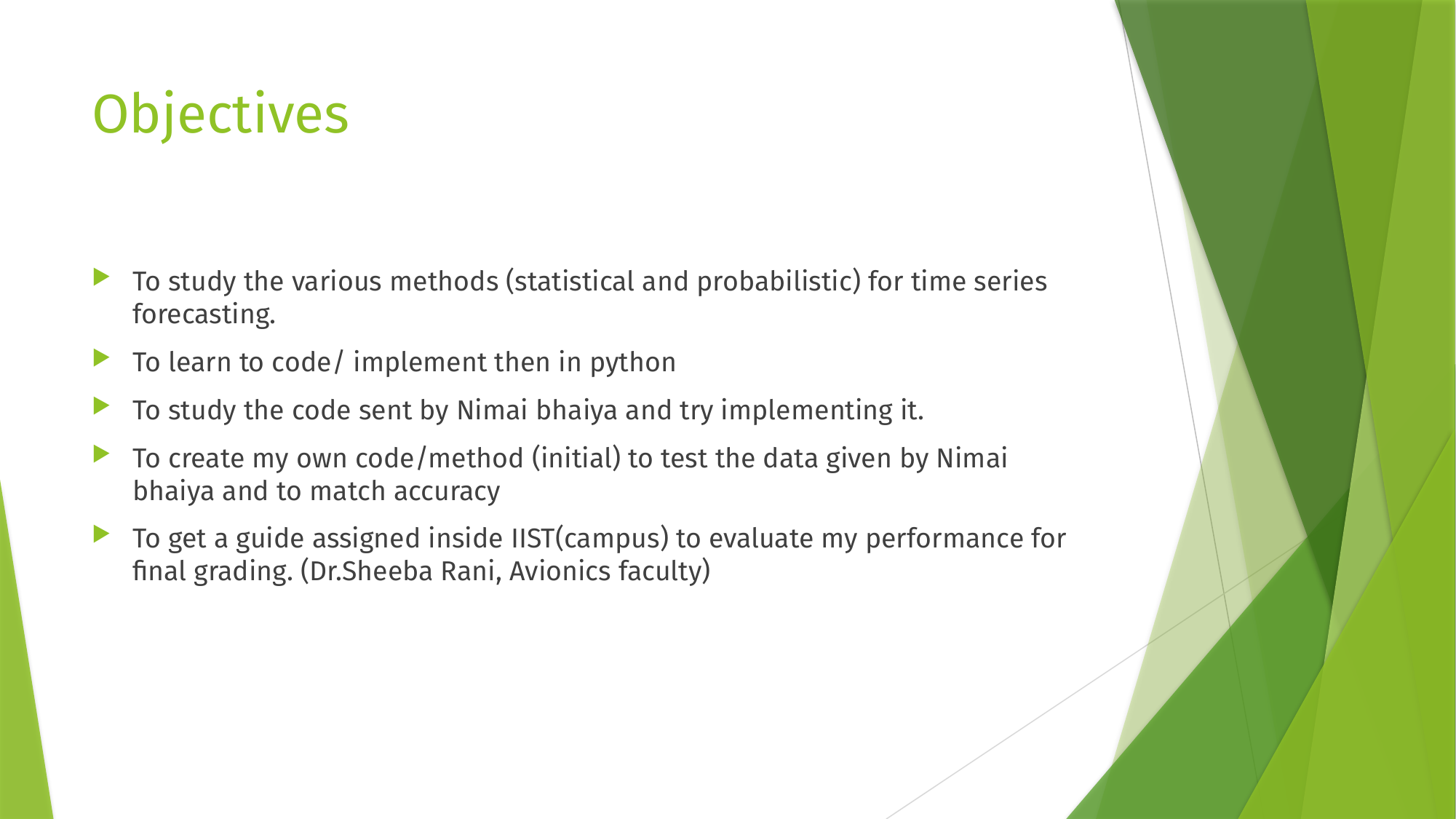

# Objectives
To study the various methods (statistical and probabilistic) for time series forecasting.
To learn to code/ implement then in python
To study the code sent by Nimai bhaiya and try implementing it.
To create my own code/method (initial) to test the data given by Nimai bhaiya and to match accuracy
To get a guide assigned inside IIST(campus) to evaluate my performance for final grading. (Dr.Sheeba Rani, Avionics faculty)